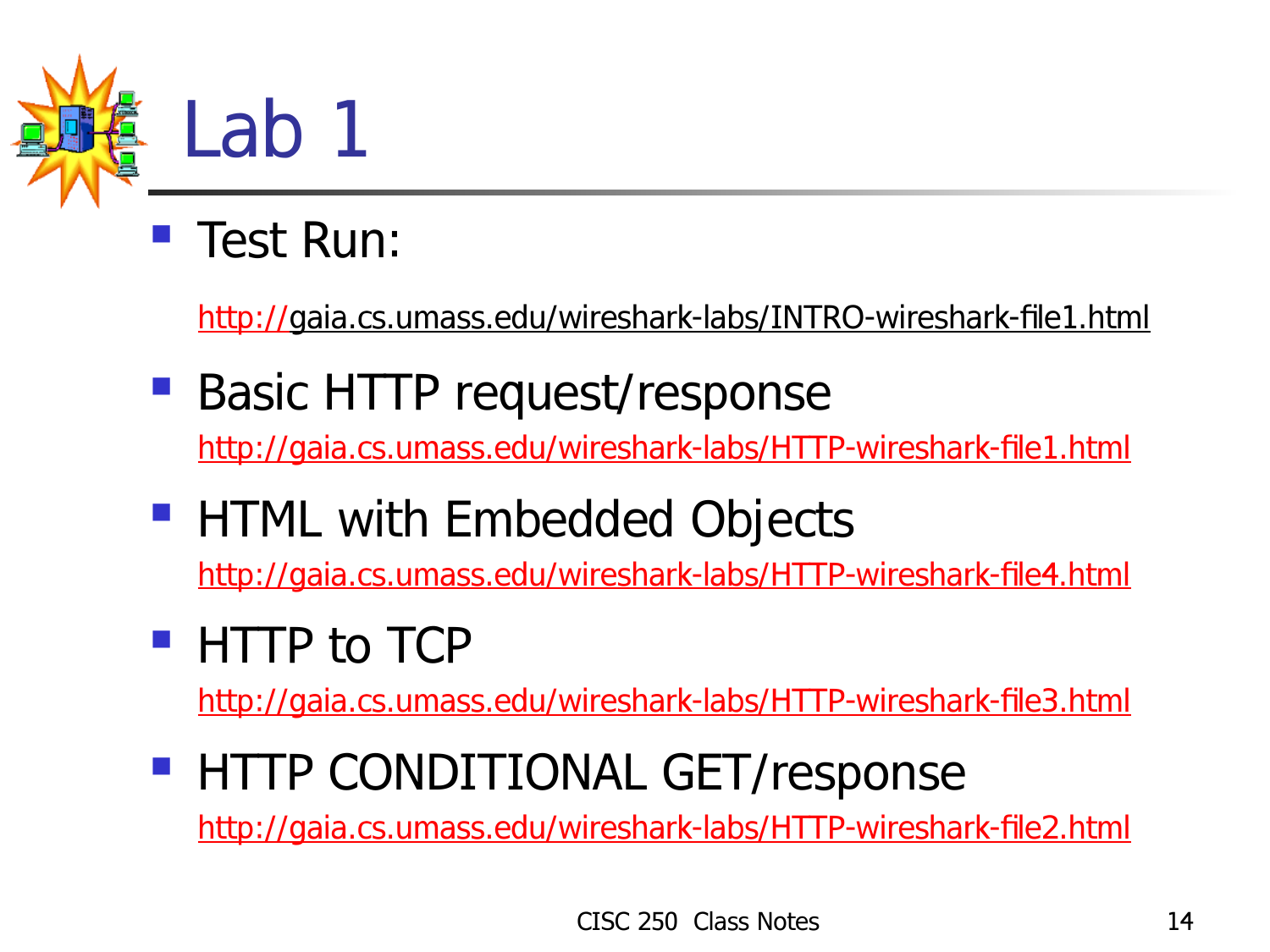

# Lab 1
Test Run:
http://gaia.cs.umass.edu/wireshark-labs/INTRO-wireshark-file1.html
Basic HTTP request/response
http://gaia.cs.umass.edu/wireshark-labs/HTTP-wireshark-file1.html
HTML with Embedded Objects
http://gaia.cs.umass.edu/wireshark-labs/HTTP-wireshark-file4.html
HTTP to TCP
http://gaia.cs.umass.edu/wireshark-labs/HTTP-wireshark-file3.html
HTTP CONDITIONAL GET/response
http://gaia.cs.umass.edu/wireshark-labs/HTTP-wireshark-file2.html

CISC 250  Class Notes
14